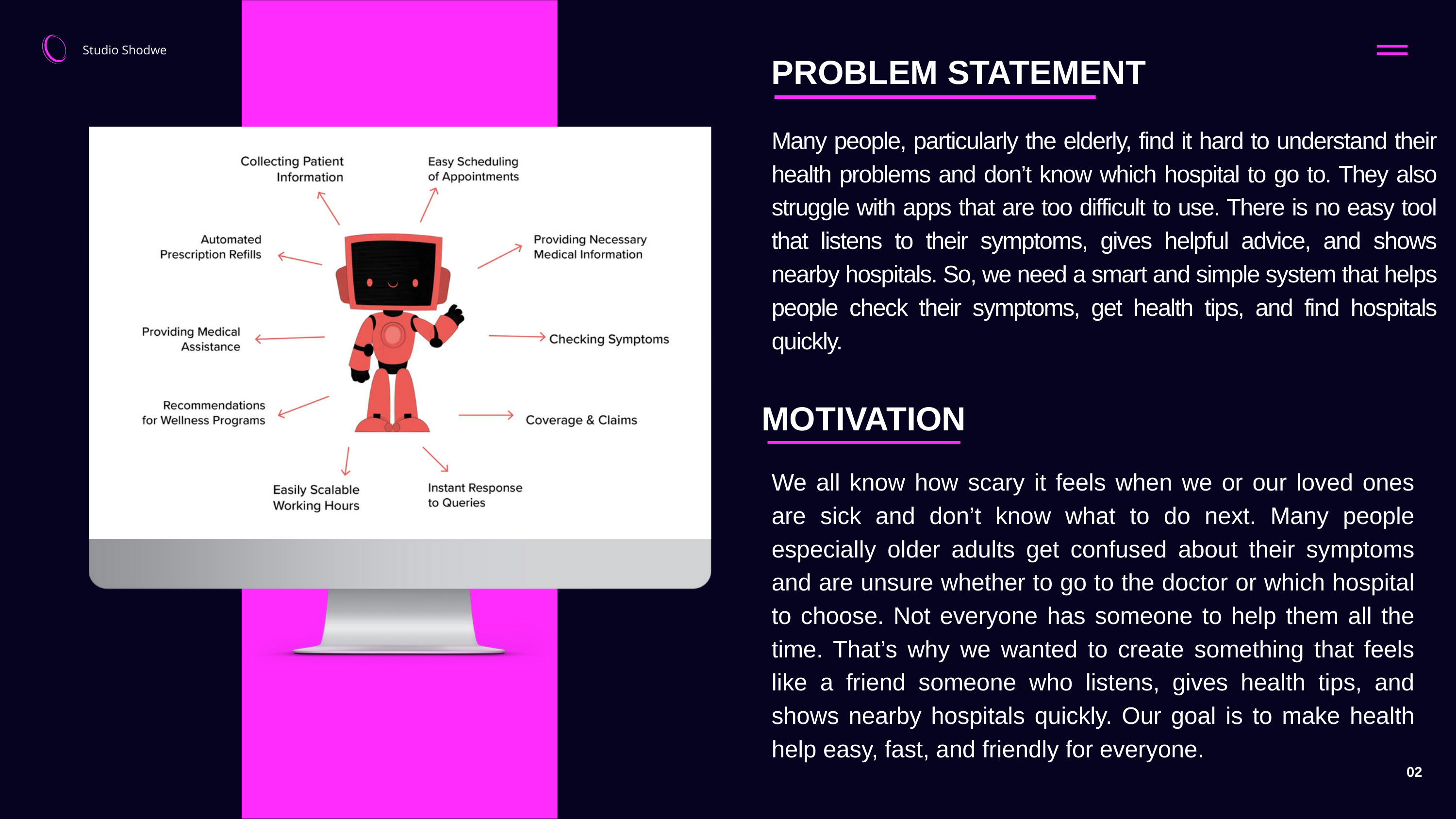

Studio Shodwe

PROBLEM STATEMENT

Many people, particularly the elderly, find it hard to understand their health problems and don’t know which hospital to go to. They also struggle with apps that are too difficult to use. There is no easy tool that listens to their symptoms, gives helpful advice, and shows nearby hospitals. So, we need a smart and simple system that helps people check their symptoms, get health tips, and find hospitals quickly.

MOTIVATION

We all know how scary it feels when we or our loved ones are sick and don’t know what to do next. Many people especially older adults get confused about their symptoms and are unsure whether to go to the doctor or which hospital to choose. Not everyone has someone to help them all the time. That’s why we wanted to create something that feels like a friend someone who listens, gives health tips, and shows nearby hospitals quickly. Our goal is to make health help easy, fast, and friendly for everyone.

02